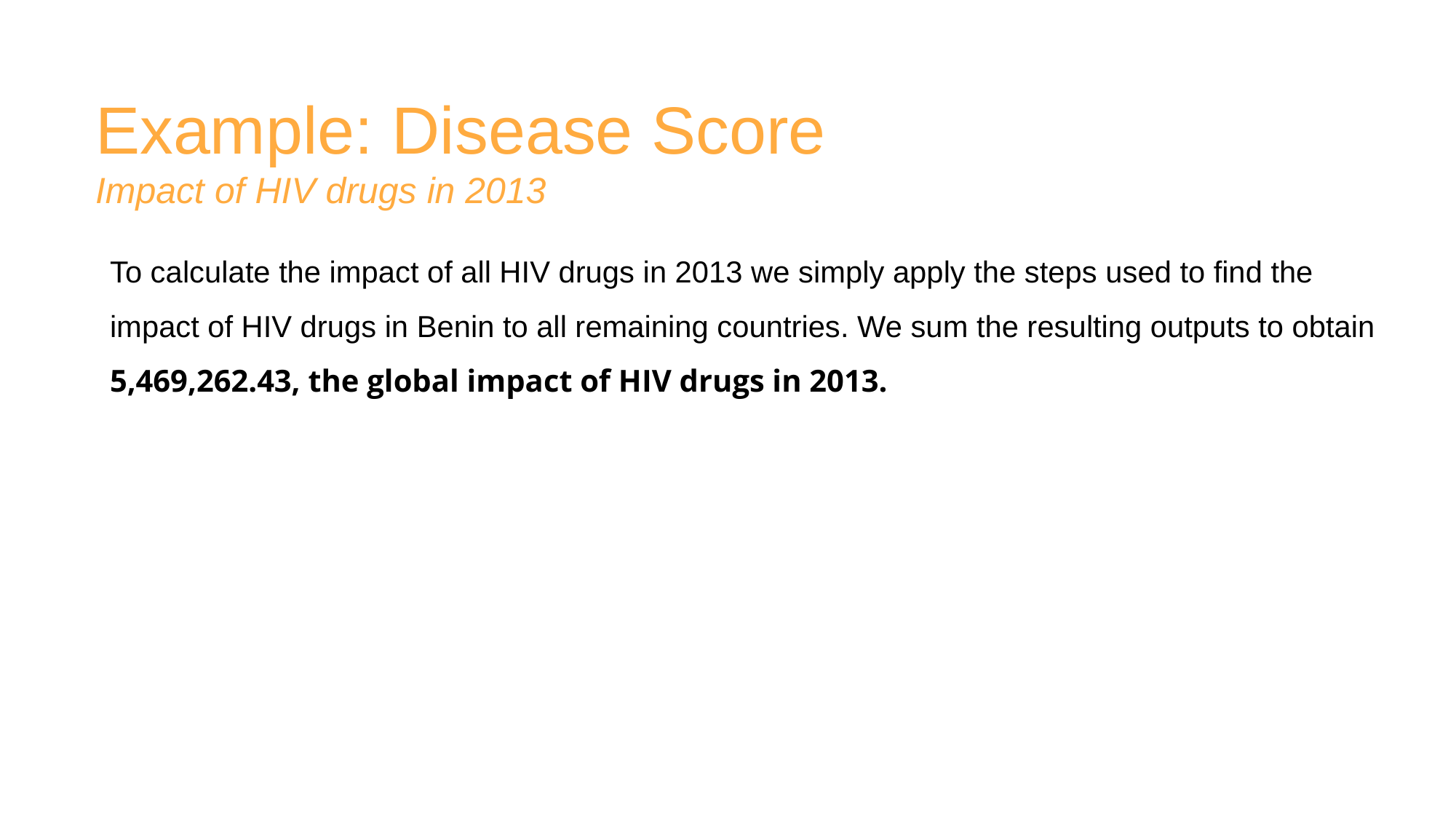

# Example: Disease Score
Impact of HIV drugs in 2013
To calculate the impact of all HIV drugs in 2013 we simply apply the steps used to find the impact of HIV drugs in Benin to all remaining countries. We sum the resulting outputs to obtain 5,469,262.43, the global impact of HIV drugs in 2013.